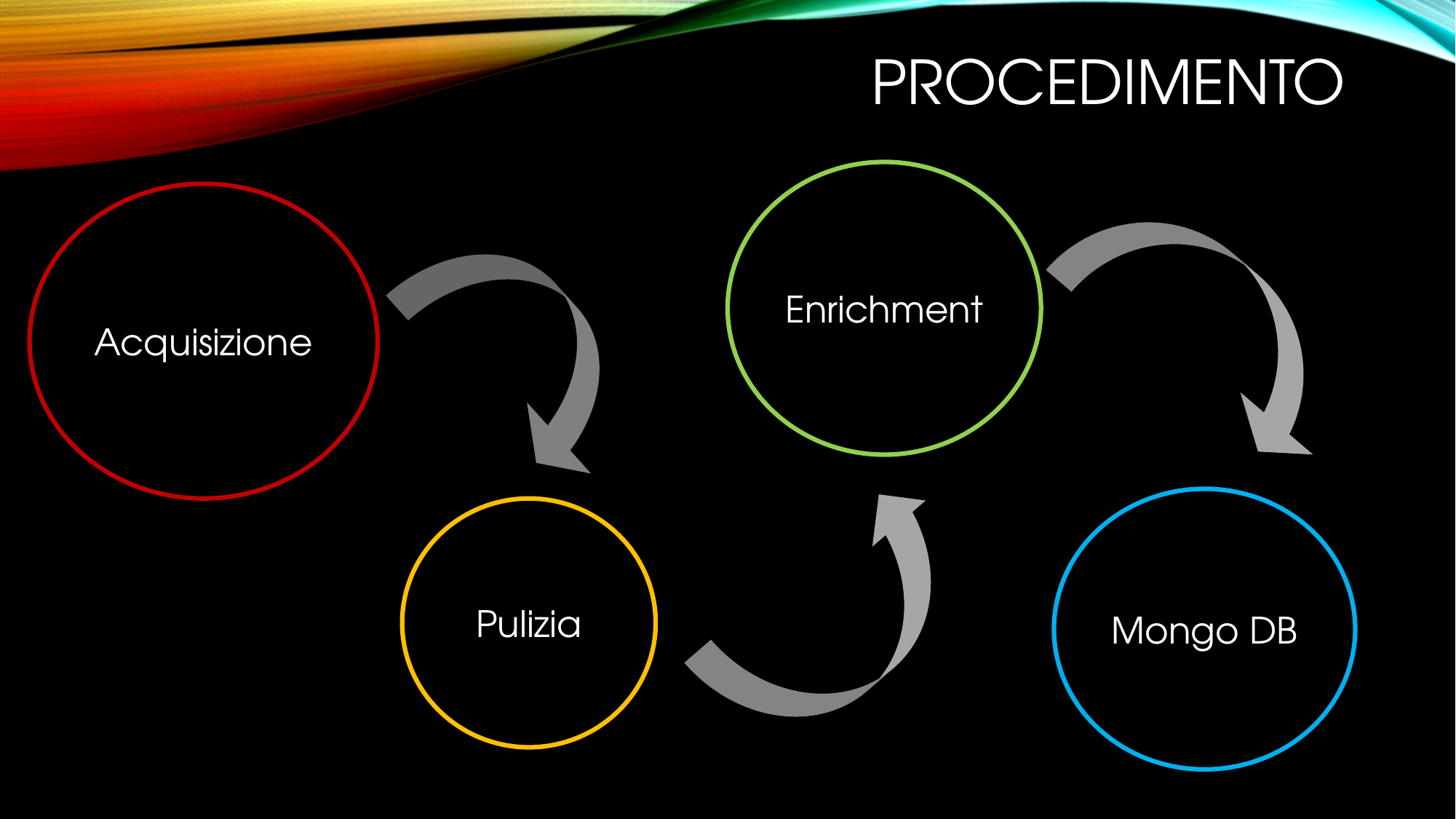

# Procedimento
Enrichment
Acquisizione

Mongo DB
Pulizia